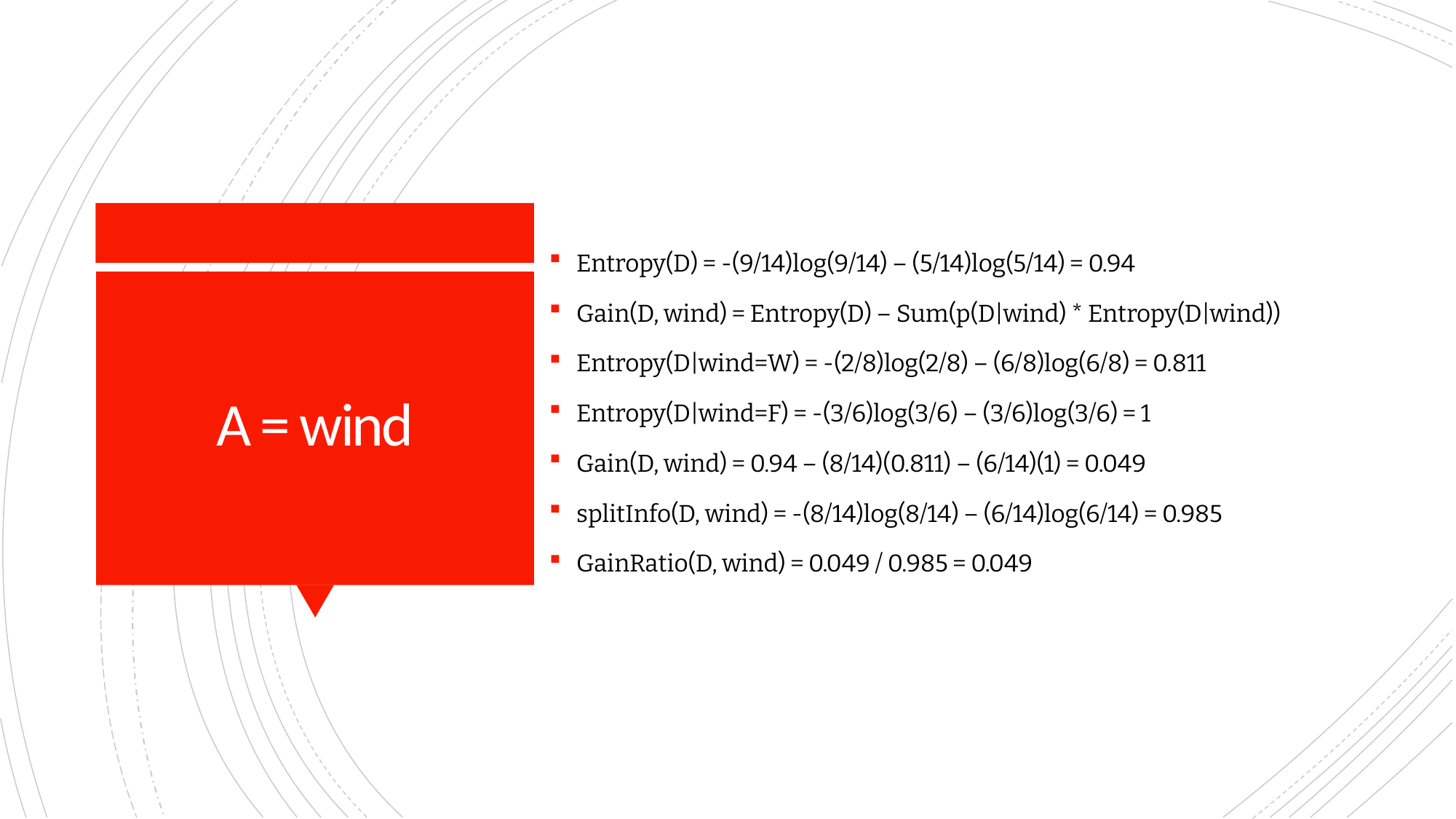

Entropy(D) = -(9/14)log(9/14) – (5/14)log(5/14) = 0.94
Gain(D, wind) = Entropy(D) – Sum(p(D|wind) * Entropy(D|wind))
Entropy(D|wind=W) = -(2/8)log(2/8) – (6/8)log(6/8) = 0.811
Entropy(D|wind=F) = -(3/6)log(3/6) – (3/6)log(3/6) = 1
Gain(D, wind) = 0.94 – (8/14)(0.811) – (6/14)(1) = 0.049
splitInfo(D, wind) = -(8/14)log(8/14) – (6/14)log(6/14) = 0.985
GainRatio(D, wind) = 0.049 / 0.985 = 0.049
# A = wind